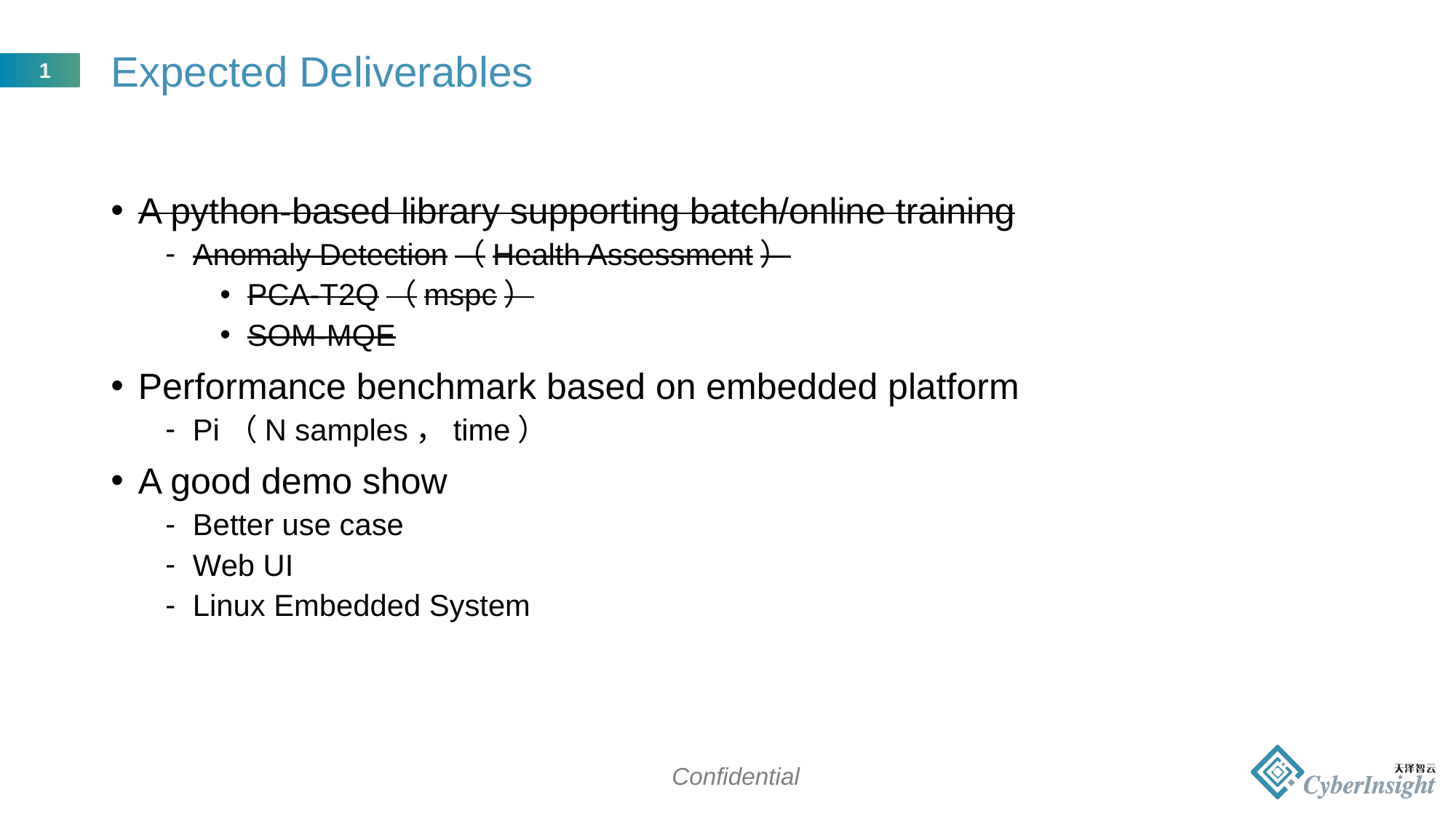

# Expected Deliverables
A python-based library supporting batch/online training
Anomaly Detection（Health Assessment）
PCA-T2Q（mspc）
SOM-MQE
Performance benchmark based on embedded platform
Pi（N samples，time）
A good demo show
Better use case
Web UI
Linux Embedded System